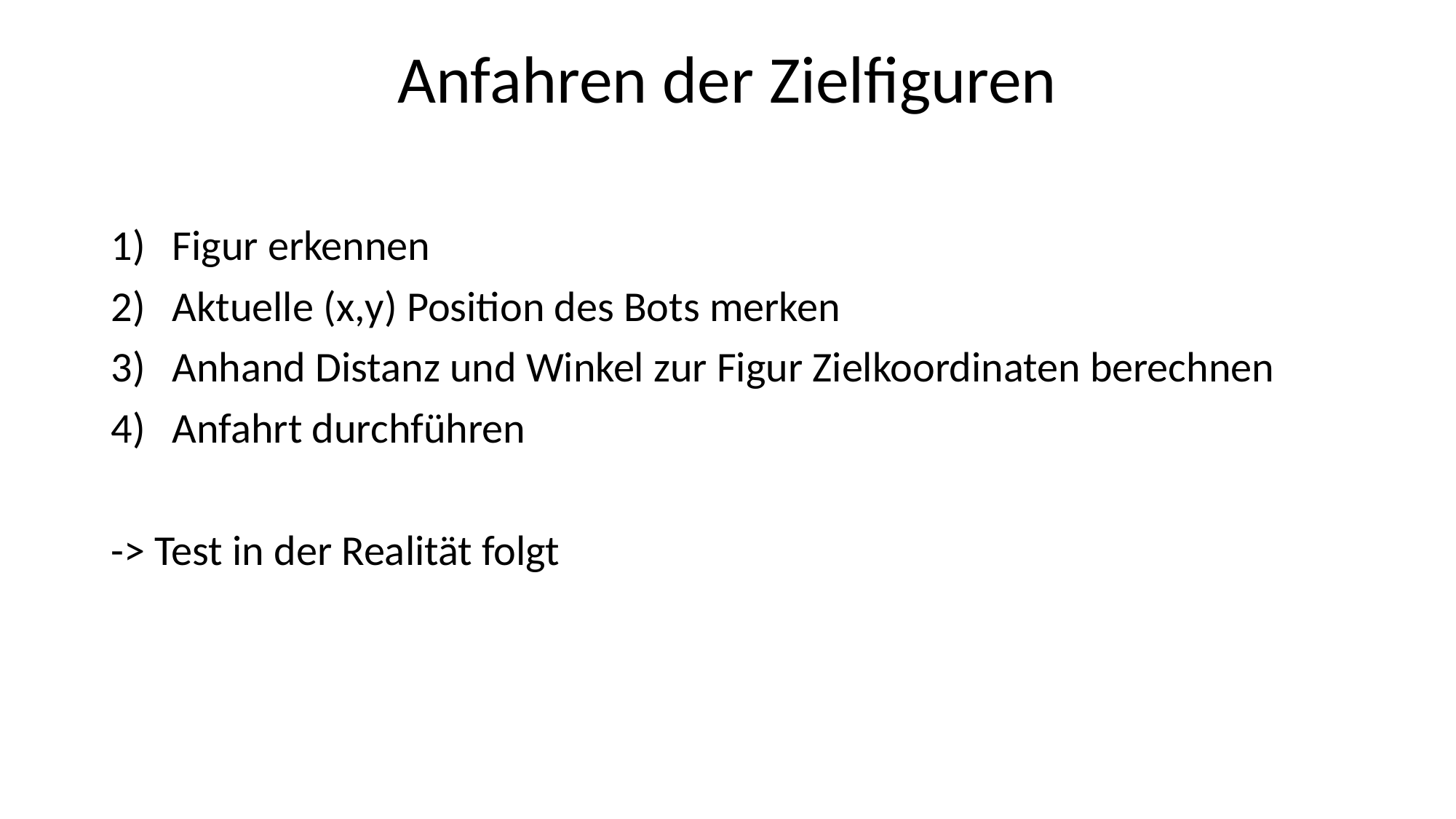

# Anfahren der Zielfiguren
Figur erkennen
Aktuelle (x,y) Position des Bots merken
Anhand Distanz und Winkel zur Figur Zielkoordinaten berechnen
Anfahrt durchführen

-> Test in der Realität folgt